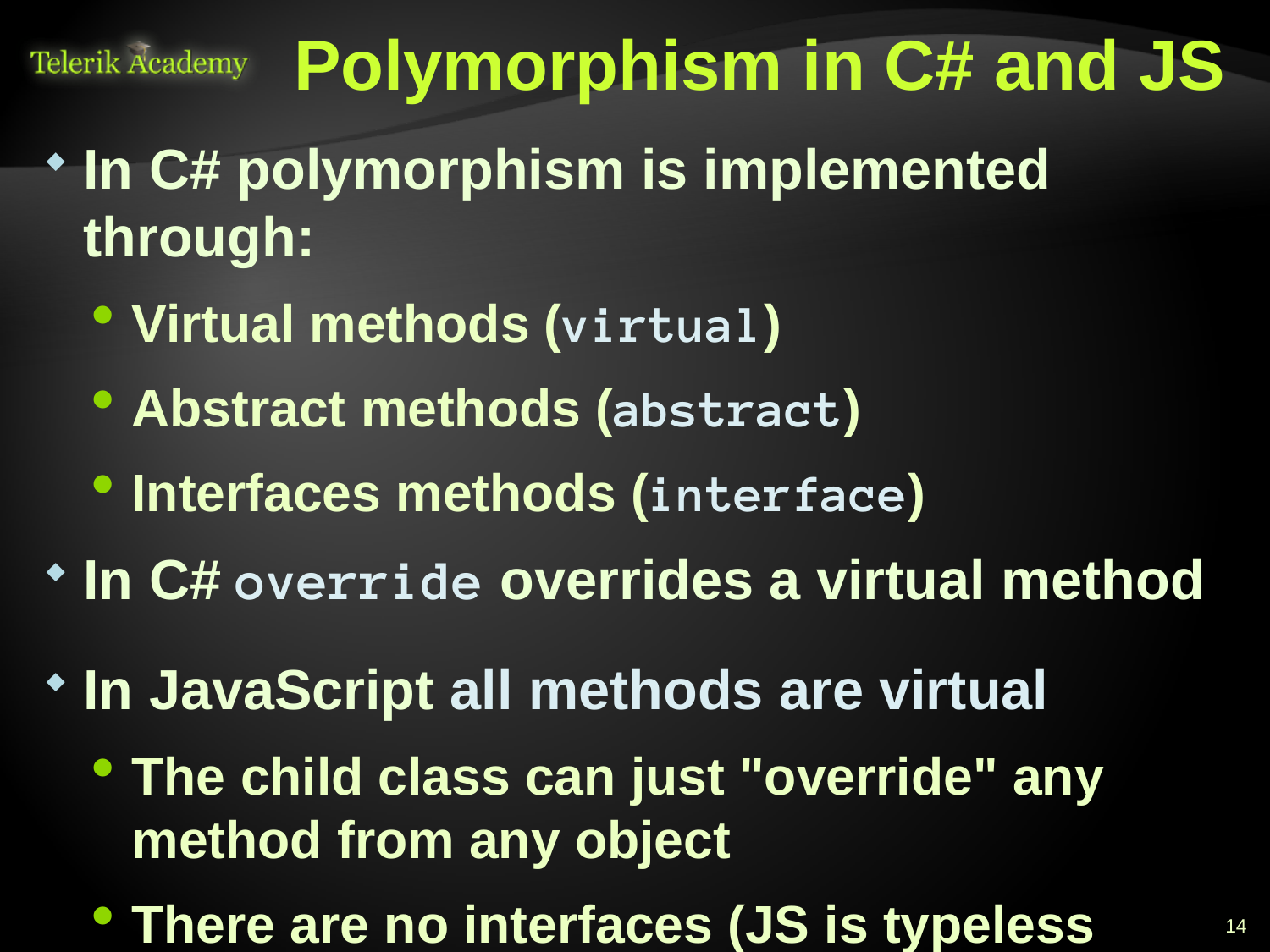

# Polymorphism in C# and JS
In C# polymorphism is implemented through:
Virtual methods (virtual)
Abstract methods (abstract)
Interfaces methods (interface)
In C# override overrides a virtual method
In JavaScript all methods are virtual
The child class can just "override" any method from any object
There are no interfaces (JS is typeless language)
14